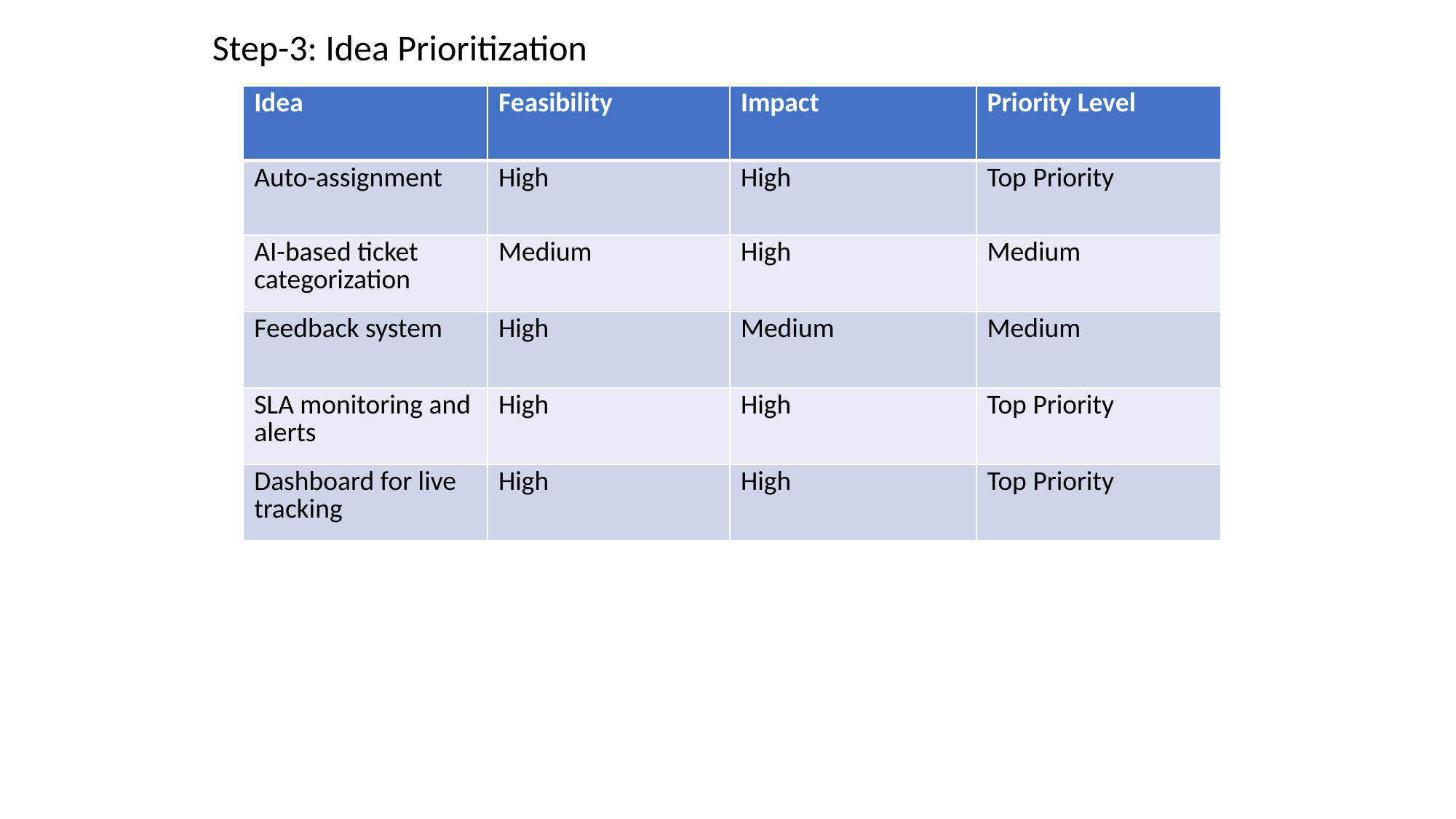

Step-3: Idea Prioritization
| Idea | Feasibility | Impact | Priority Level |
| --- | --- | --- | --- |
| Auto-assignment | High | High | Top Priority |
| AI-based ticket categorization | Medium | High | Medium |
| Feedback system | High | Medium | Medium |
| SLA monitoring and alerts | High | High | Top Priority |
| Dashboard for live tracking | High | High | Top Priority |